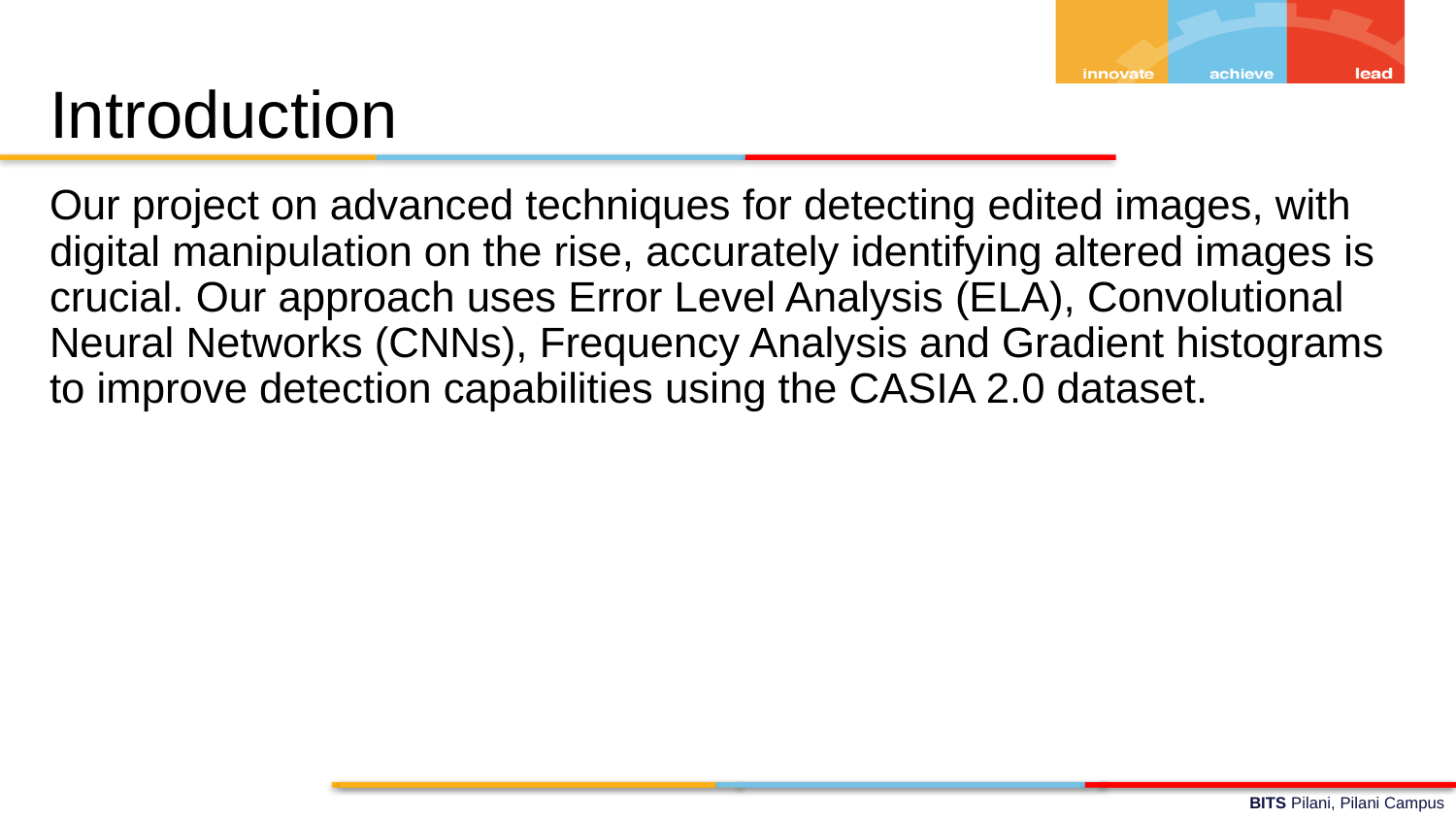

# Introduction
Our project on advanced techniques for detecting edited images, with digital manipulation on the rise, accurately identifying altered images is crucial. Our approach uses Error Level Analysis (ELA), Convolutional Neural Networks (CNNs), Frequency Analysis and Gradient histograms to improve detection capabilities using the CASIA 2.0 dataset.